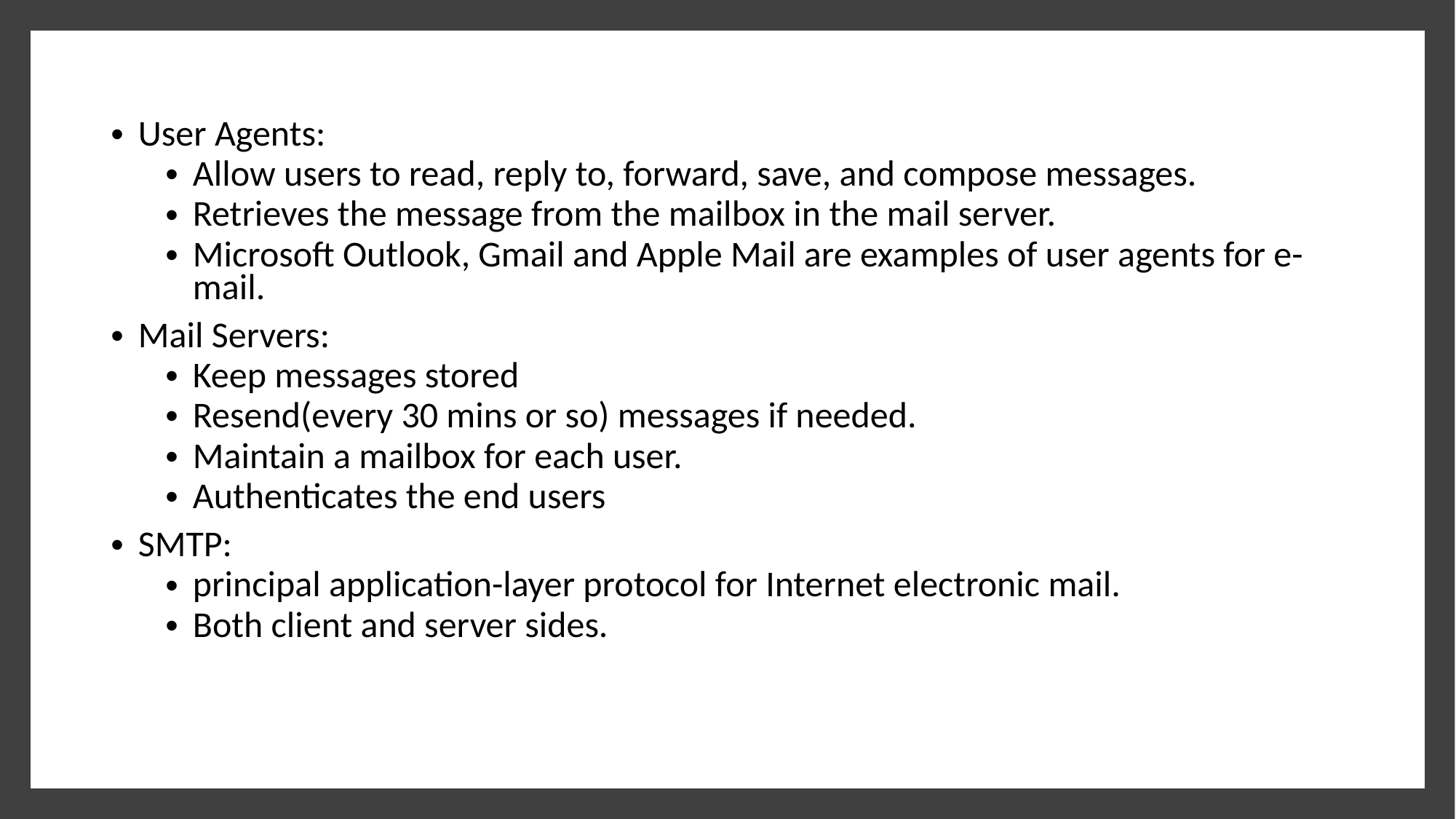

User Agents:
Allow users to read, reply to, forward, save, and compose messages.
Retrieves the message from the mailbox in the mail server.
Microsoft Outlook, Gmail and Apple Mail are examples of user agents for e-mail.
Mail Servers:
Keep messages stored
Resend(every 30 mins or so) messages if needed.
Maintain a mailbox for each user.
Authenticates the end users
SMTP:
principal application-layer protocol for Internet electronic mail.
Both client and server sides.